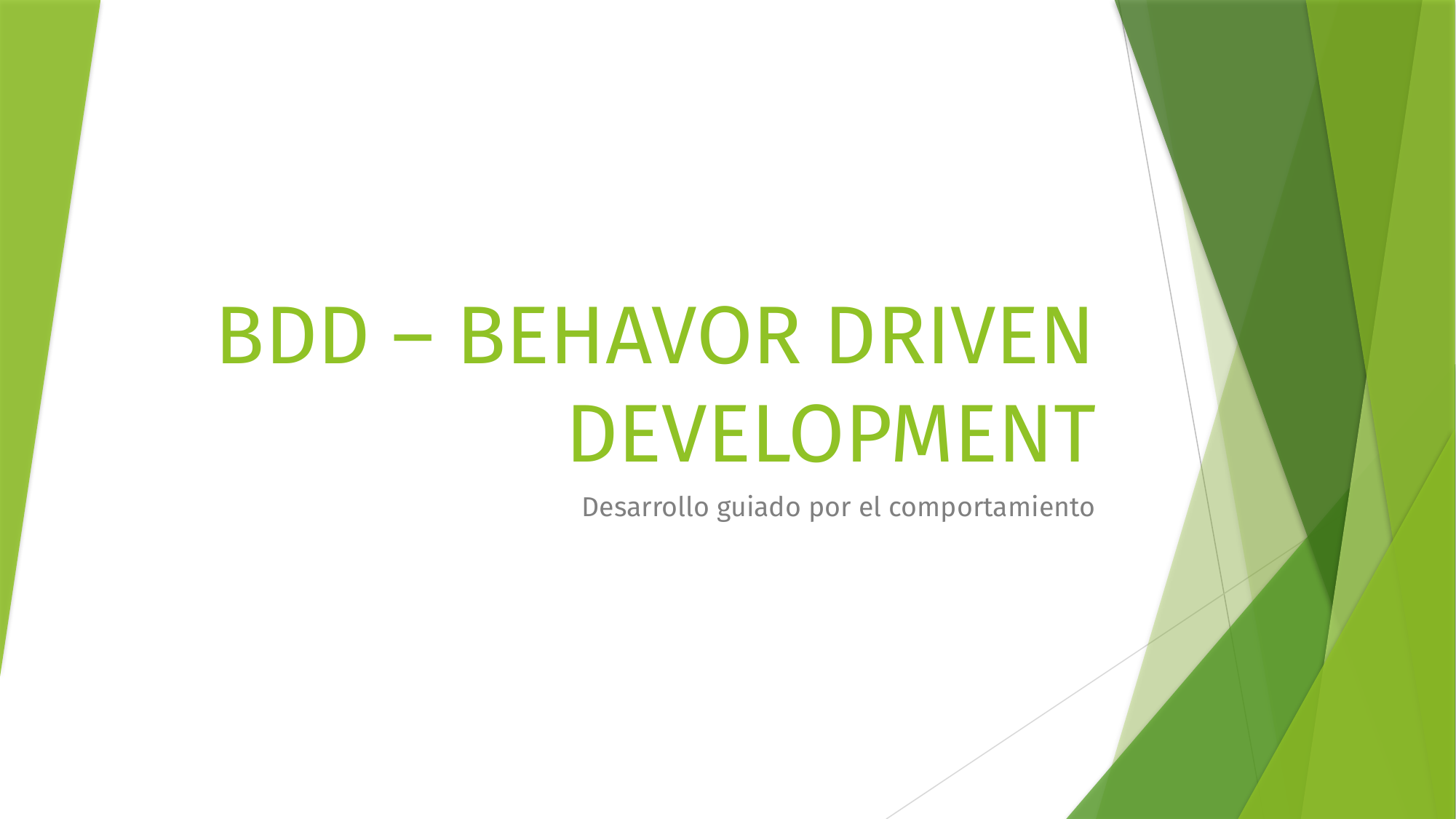

# BDD – BEHAVOR DRIVEN DEVELOPMENT
Desarrollo guiado por el comportamiento